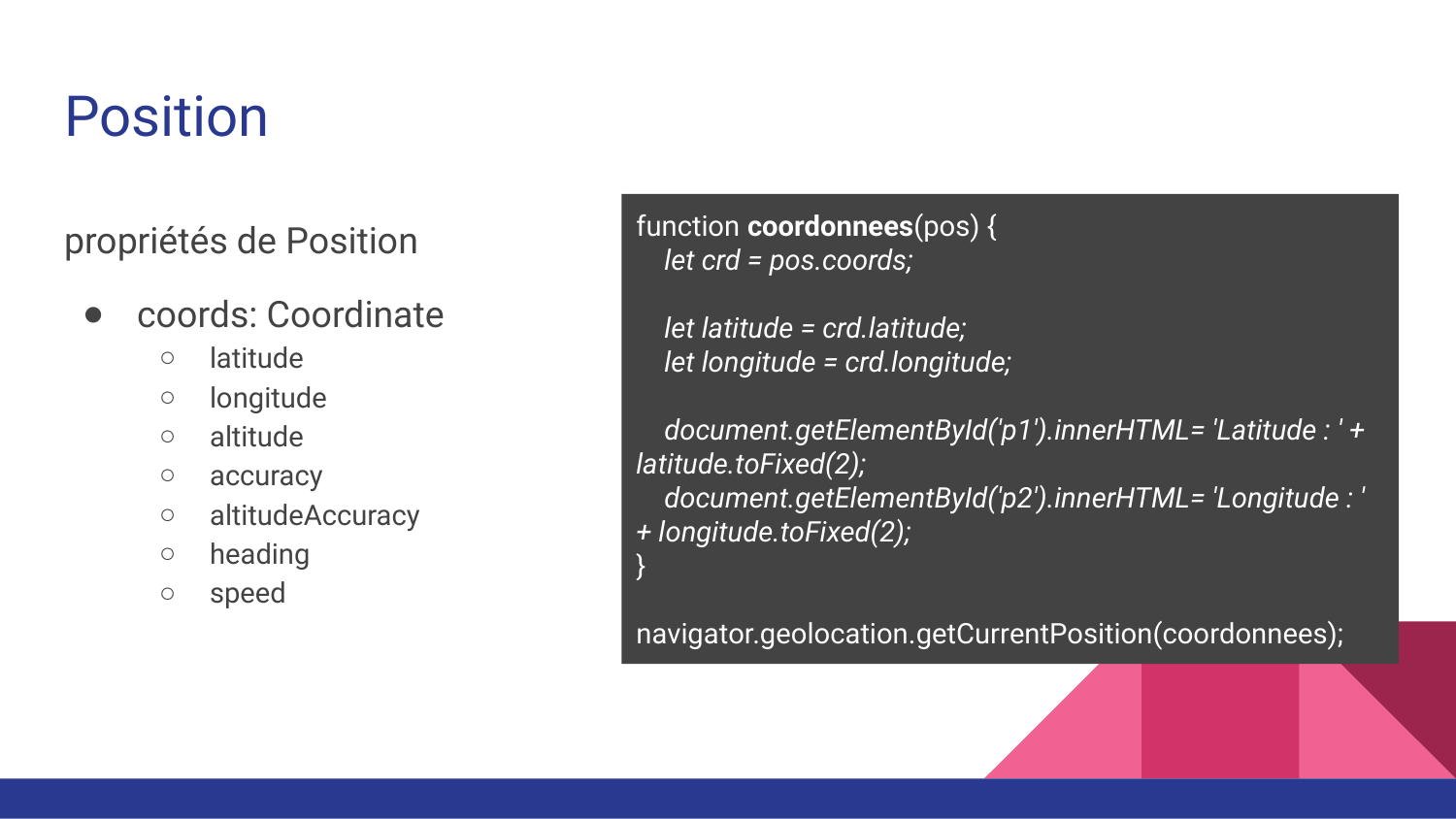

# Position
function coordonnees(pos) {
    let crd = pos.coords;

    let latitude = crd.latitude;
    let longitude = crd.longitude;

    document.getElementById('p1').innerHTML= 'Latitude : ' + latitude.toFixed(2);
    document.getElementById('p2').innerHTML= 'Longitude : ' + longitude.toFixed(2);
}

navigator.geolocation.getCurrentPosition(coordonnees);
propriétés de Position
coords: Coordinate
latitude
longitude
altitude
accuracy
altitudeAccuracy
heading
speed